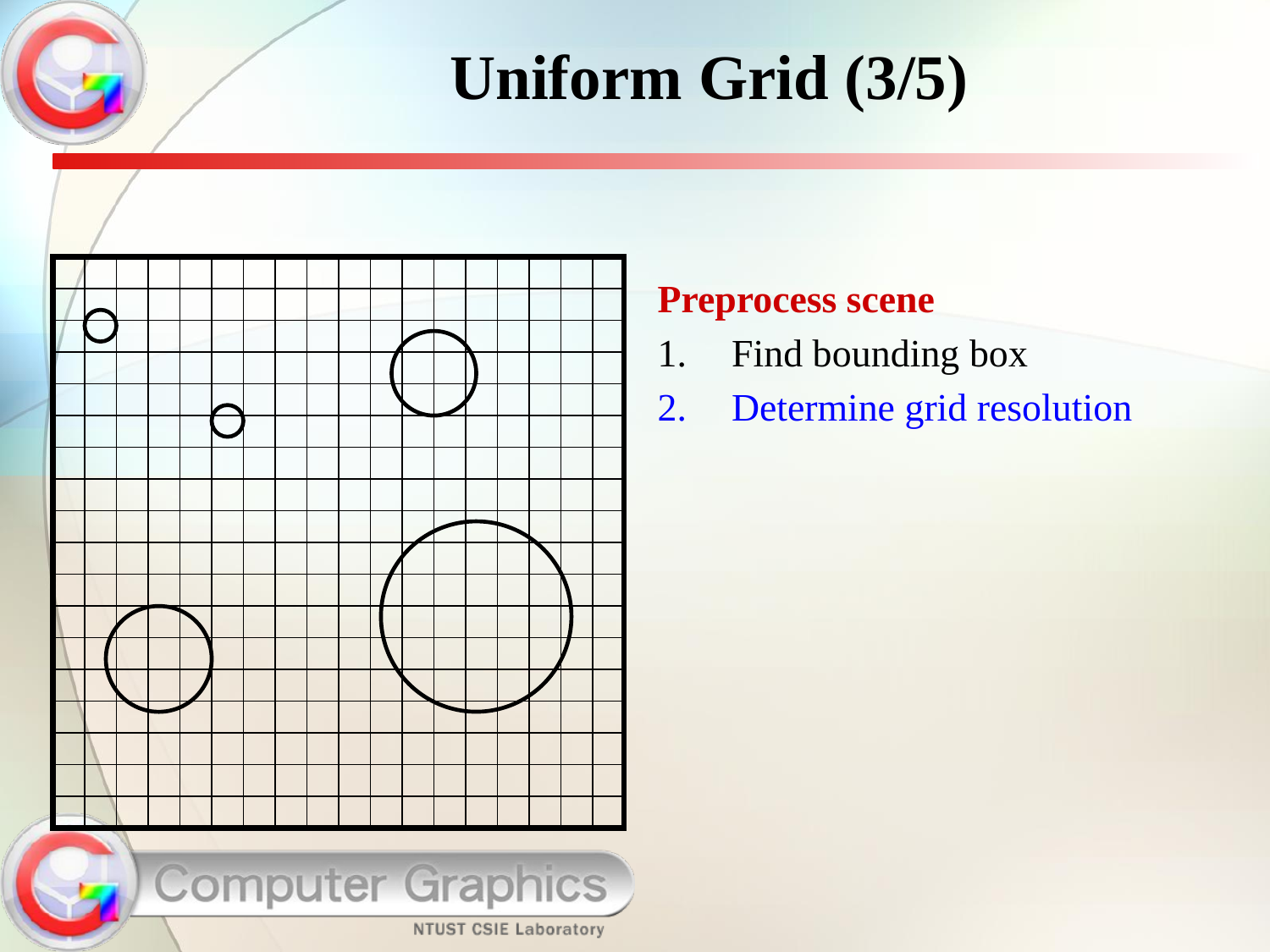

Uniform Grid (3/5)

Preprocess scene
Find bounding box
Determine grid resolution